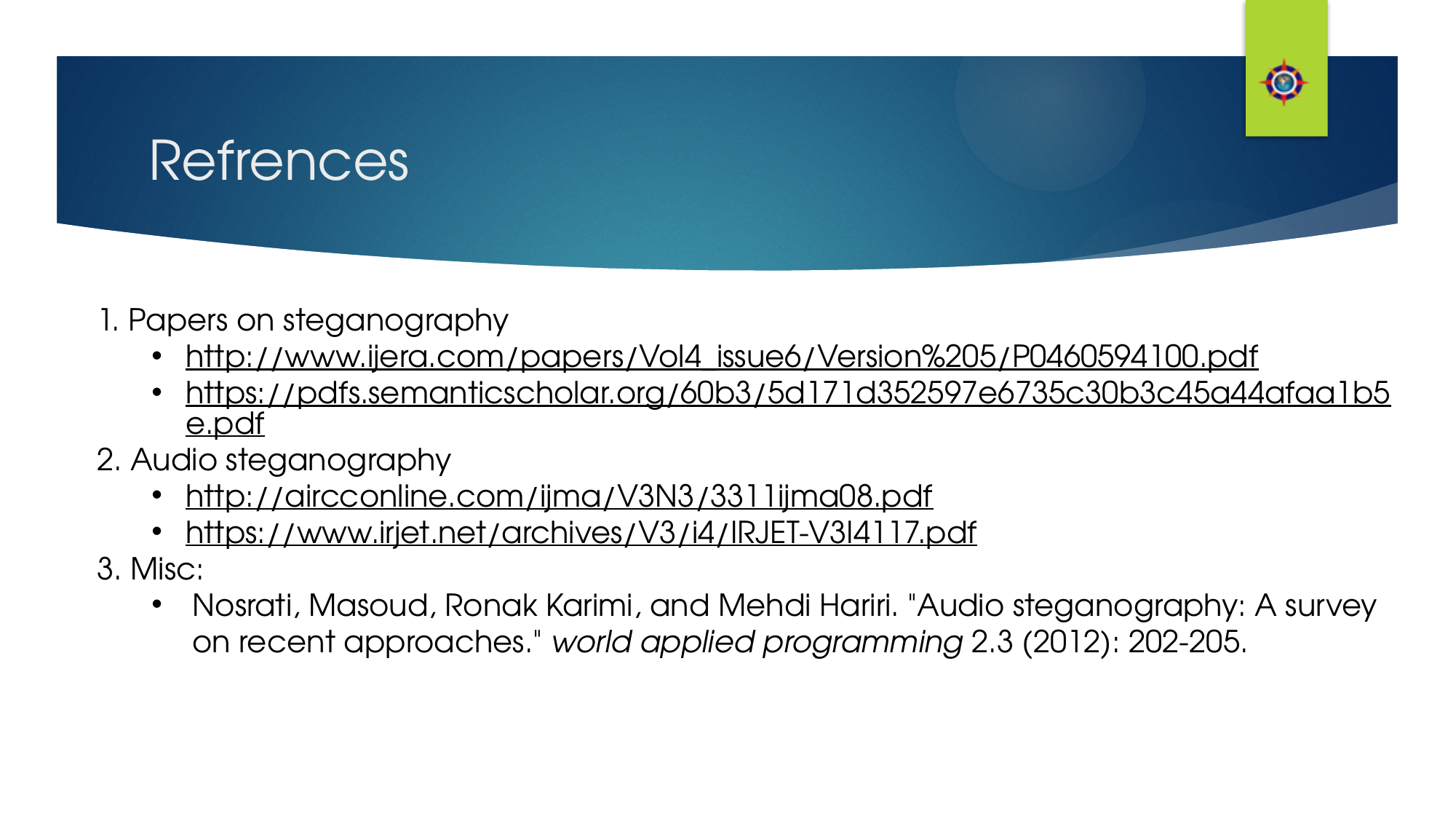

# Refrences
1. Papers on steganography
http://www.ijera.com/papers/Vol4_issue6/Version%205/P0460594100.pdf
https://pdfs.semanticscholar.org/60b3/5d171d352597e6735c30b3c45a44afaa1b5e.pdf
2. Audio steganography
http://aircconline.com/ijma/V3N3/3311ijma08.pdf
https://www.irjet.net/archives/V3/i4/IRJET-V3I4117.pdf
3. Misc:
Nosrati, Masoud, Ronak Karimi, and Mehdi Hariri. "Audio steganography: A survey on recent approaches." world applied programming 2.3 (2012): 202-205.